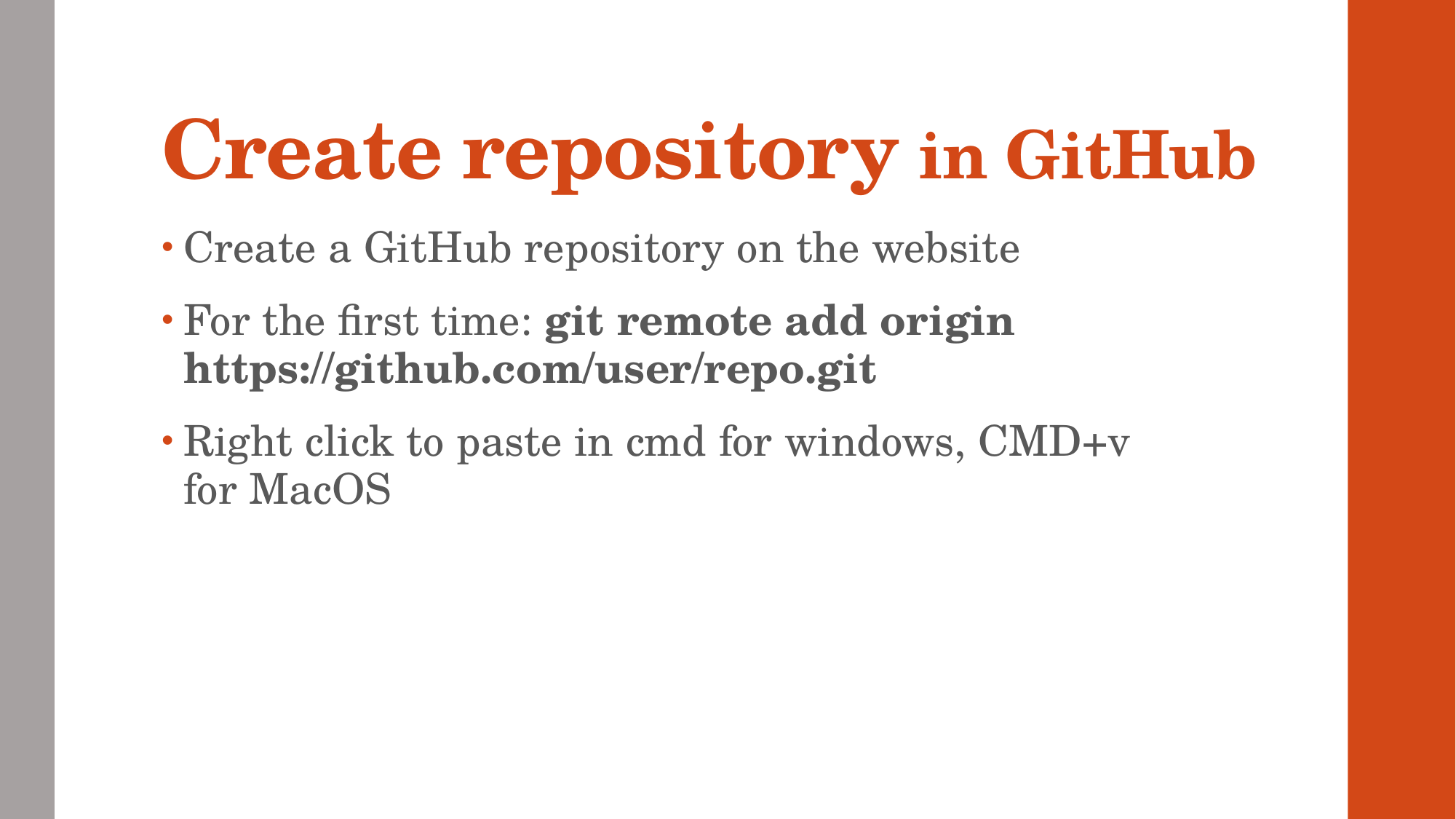

# Create repository in GitHub
Create a GitHub repository on the website
For the first time: git remote add origin https://github.com/user/repo.git
Right click to paste in cmd for windows, CMD+v for MacOS